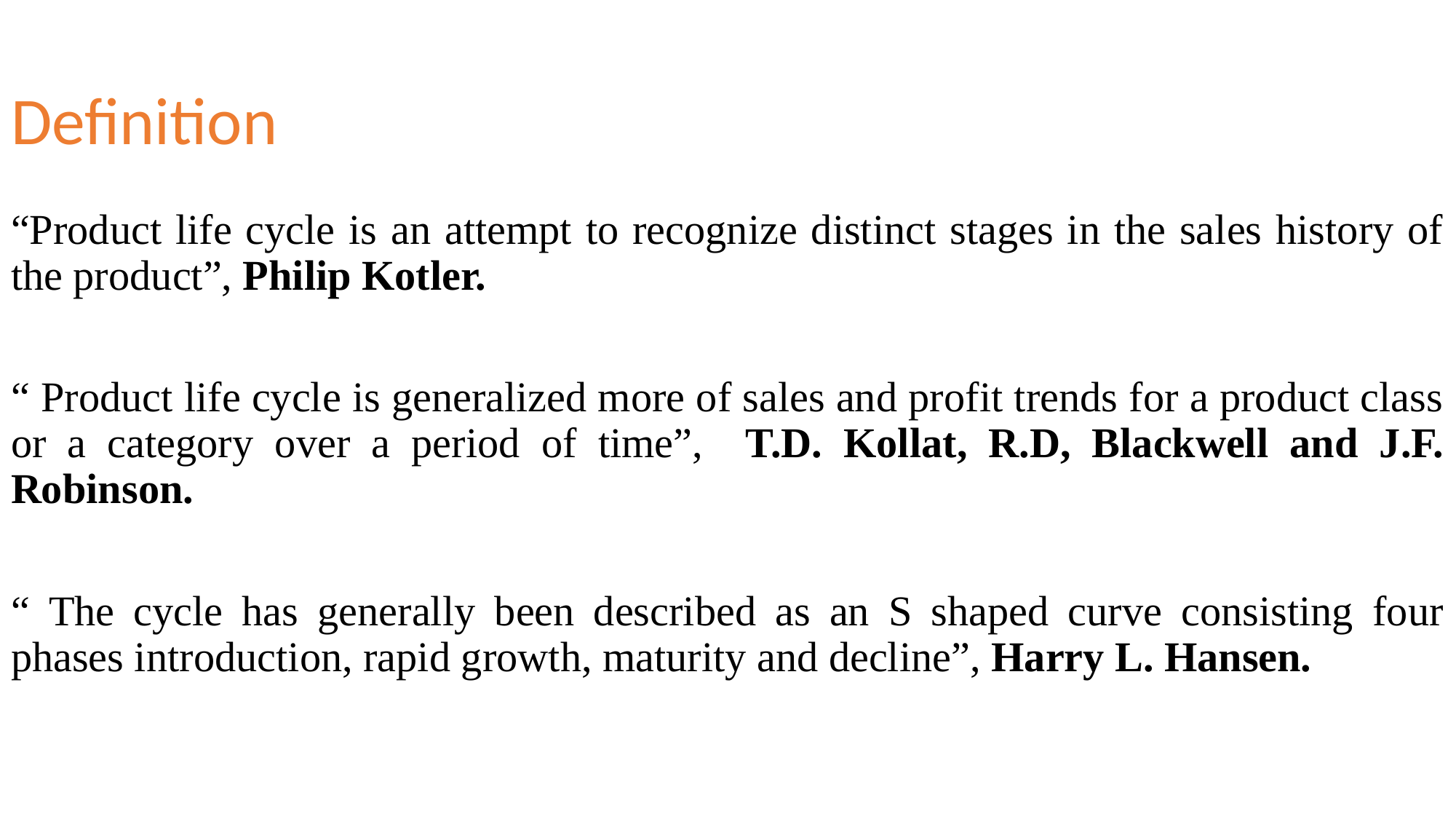

# Definition
“Product life cycle is an attempt to recognize distinct stages in the sales history of the product”, Philip Kotler.

“ Product life cycle is generalized more of sales and profit trends for a product class or a category over a period of time”,  T.D. Kollat, R.D, Blackwell and J.F. Robinson.

“ The cycle has generally been described as an S shaped curve consisting four phases introduction, rapid growth, maturity and decline”, Harry L. Hansen.